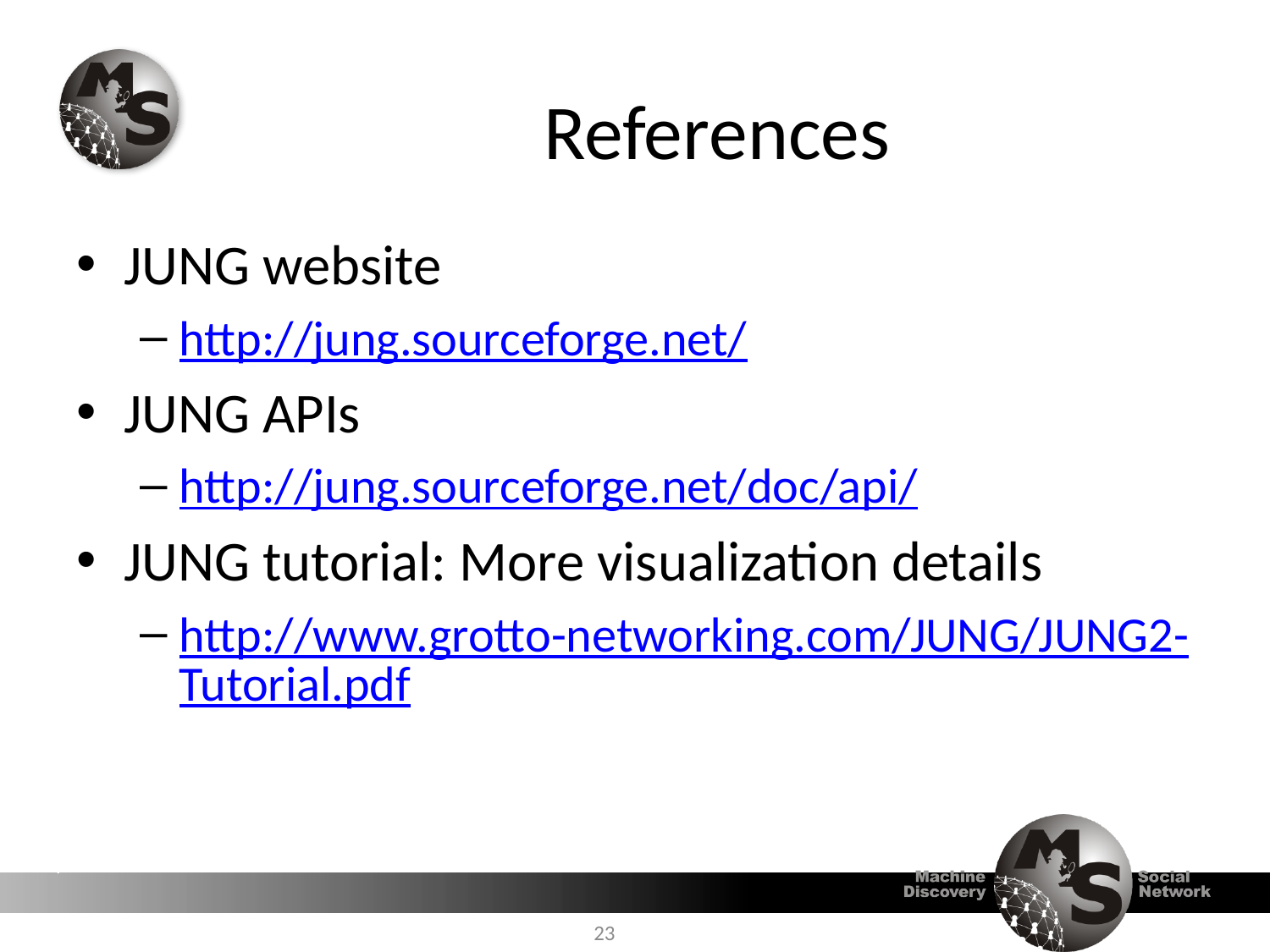

# References
JUNG website
http://jung.sourceforge.net/
JUNG APIs
http://jung.sourceforge.net/doc/api/
JUNG tutorial: More visualization details
http://www.grotto-networking.com/JUNG/JUNG2-Tutorial.pdf

23